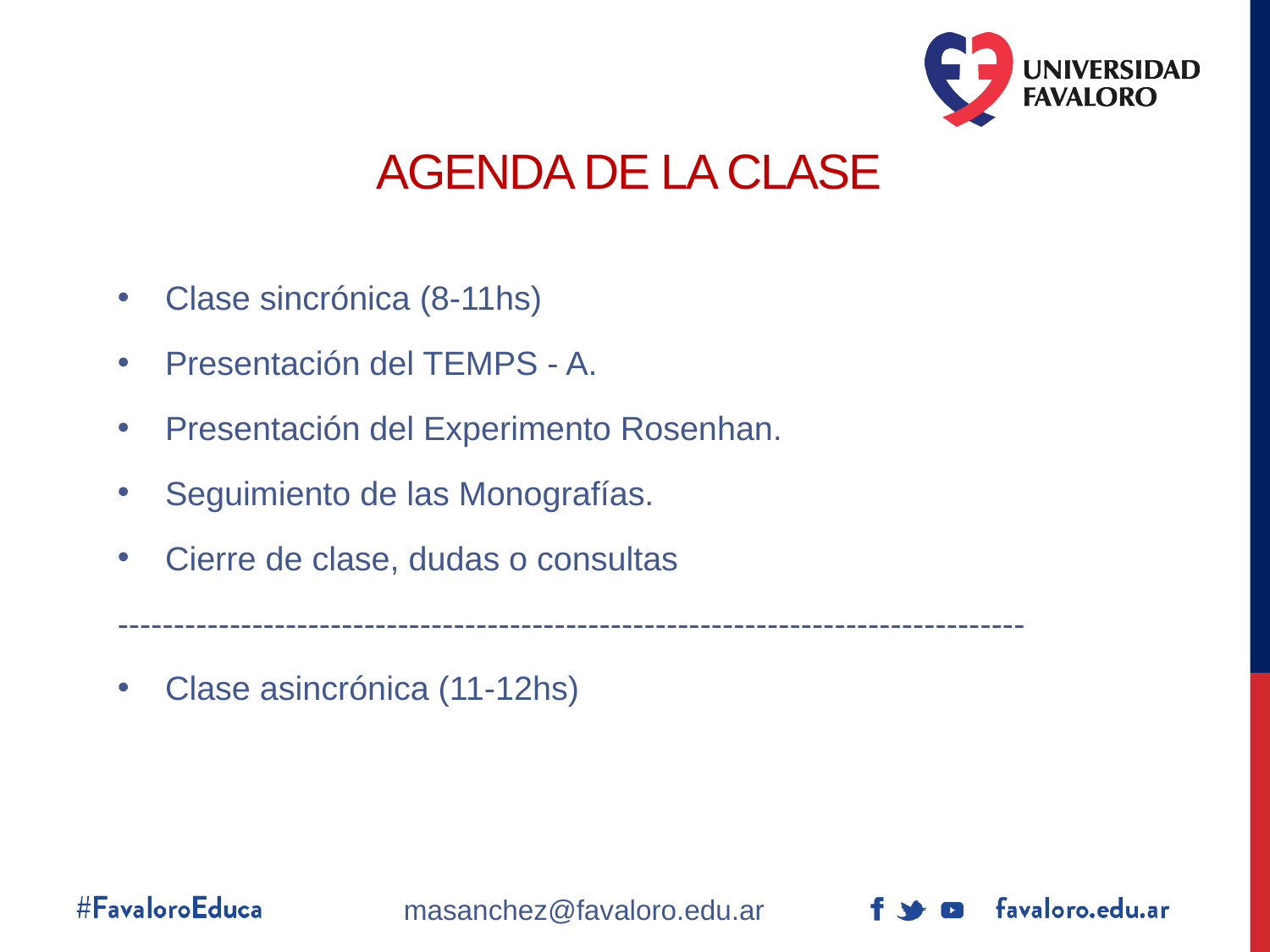

# Agenda de la clase
Clase sincrónica (8-11hs)
Presentación del TEMPS - A.
Presentación del Experimento Rosenhan.
Seguimiento de las Monografías.
Cierre de clase, dudas o consultas
---------------------------------------------------------------------------------
Clase asincrónica (11-12hs)

masanchez@favaloro.edu.ar